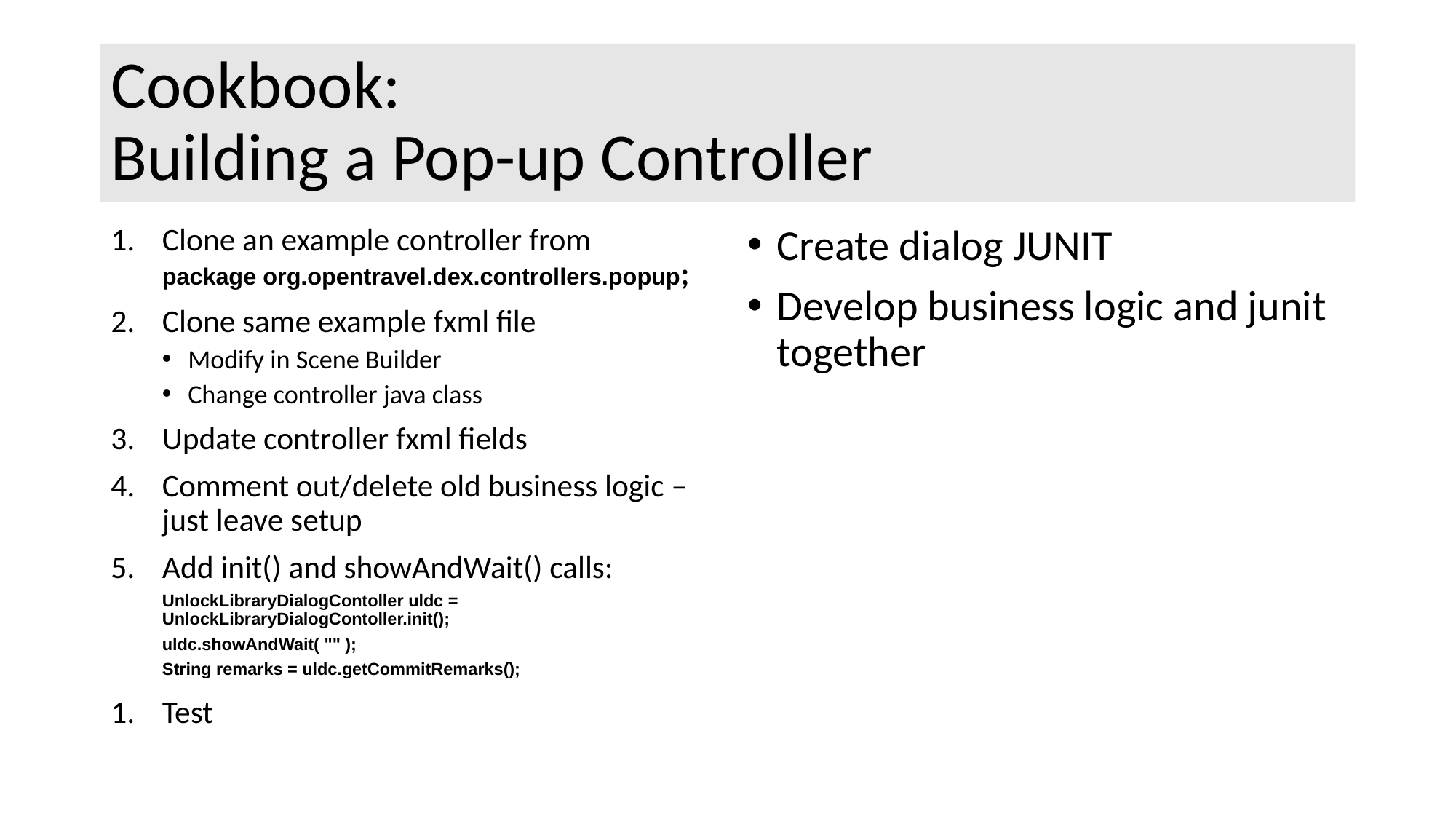

# Cookbook: Building a Pop-up Controller
Clone an example controller from
package org.opentravel.dex.controllers.popup;
Clone same example fxml file
Modify in Scene Builder
Change controller java class
Update controller fxml fields
Comment out/delete old business logic – just leave setup
Add init() and showAndWait() calls:
UnlockLibraryDialogContoller uldc = UnlockLibraryDialogContoller.init();
uldc.showAndWait( "" );
String remarks = uldc.getCommitRemarks();
Test
Create dialog JUNIT
Develop business logic and junit together